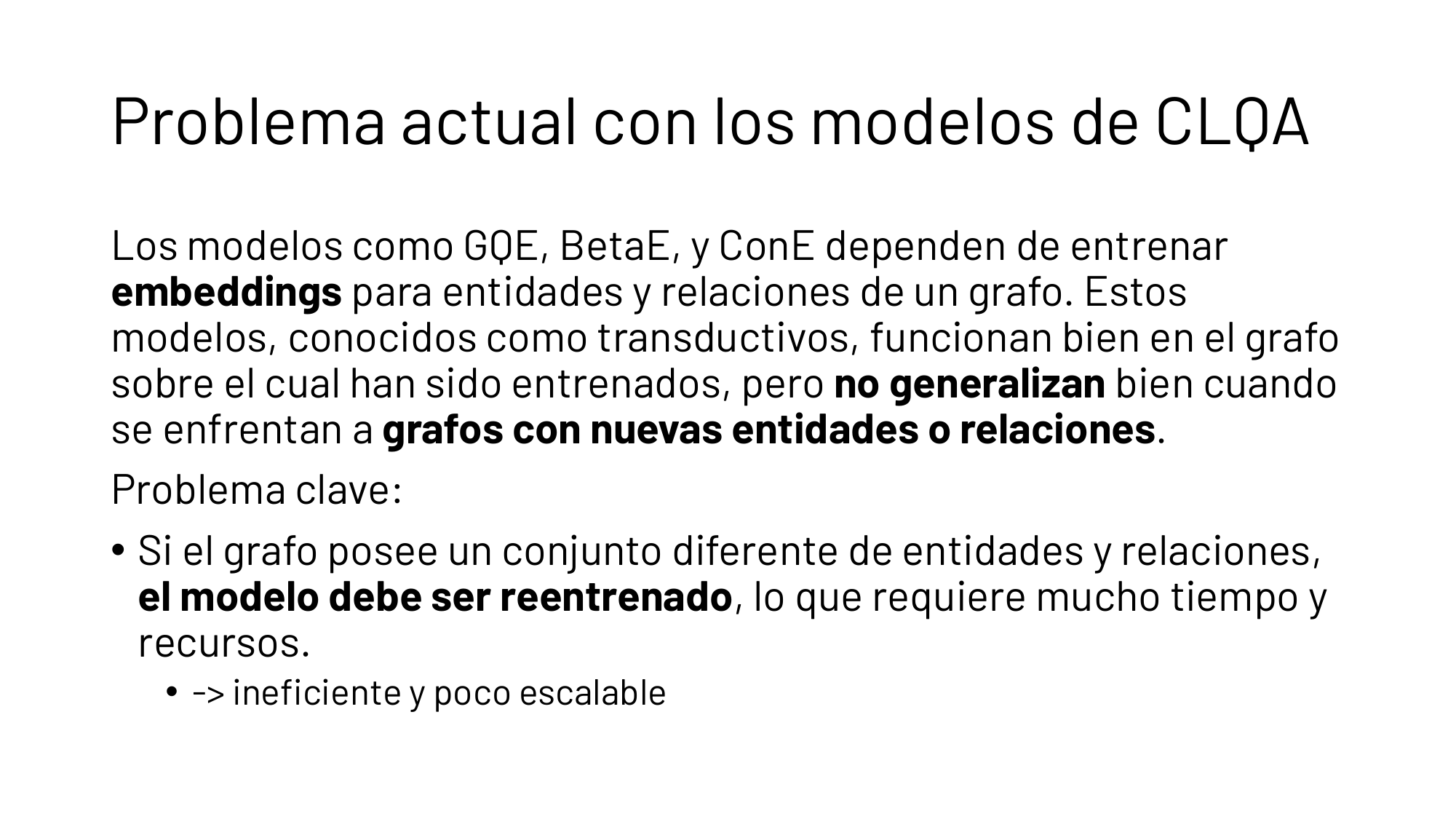

# Problema actual con los modelos de CLQA
Los modelos como GQE, BetaE, y ConE dependen de entrenar embeddings para entidades y relaciones de un grafo. Estos modelos, conocidos como transductivos, funcionan bien en el grafo sobre el cual han sido entrenados, pero no generalizan bien cuando se enfrentan a grafos con nuevas entidades o relaciones.
Problema clave:
Si el grafo posee un conjunto diferente de entidades y relaciones, el modelo debe ser reentrenado, lo que requiere mucho tiempo y recursos.
-> ineficiente y poco escalable